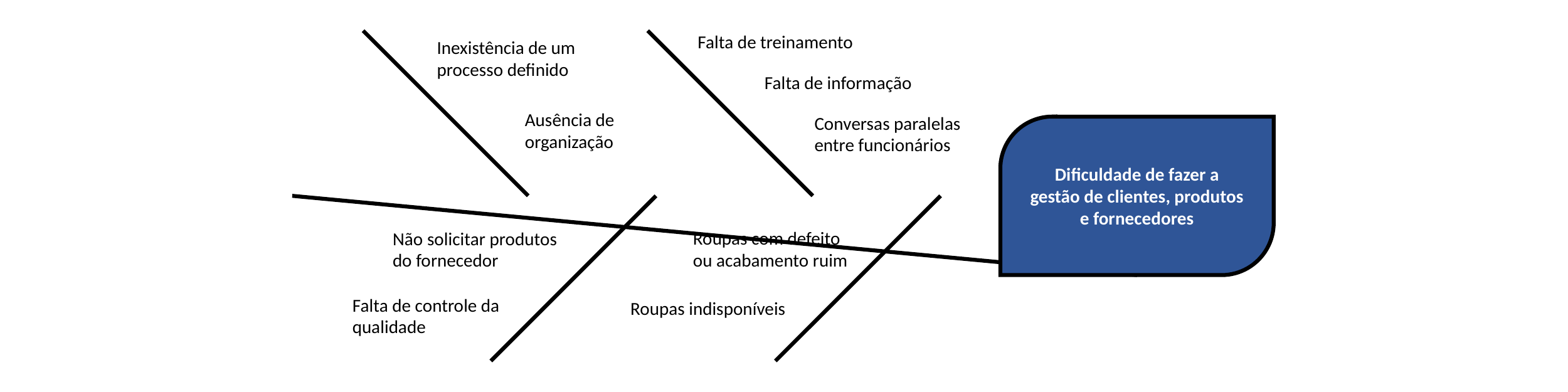

Falta de treinamento
Inexistência de um
processo definido
Falta de informação
Ausência de
organização
Conversas paralelas
entre funcionários
Dificuldade de fazer a
gestão de clientes, produtos
e fornecedores
Roupas com defeito
ou acabamento ruim
Não solicitar produtos
do fornecedor
Falta de controle da
qualidade
Roupas indisponíveis